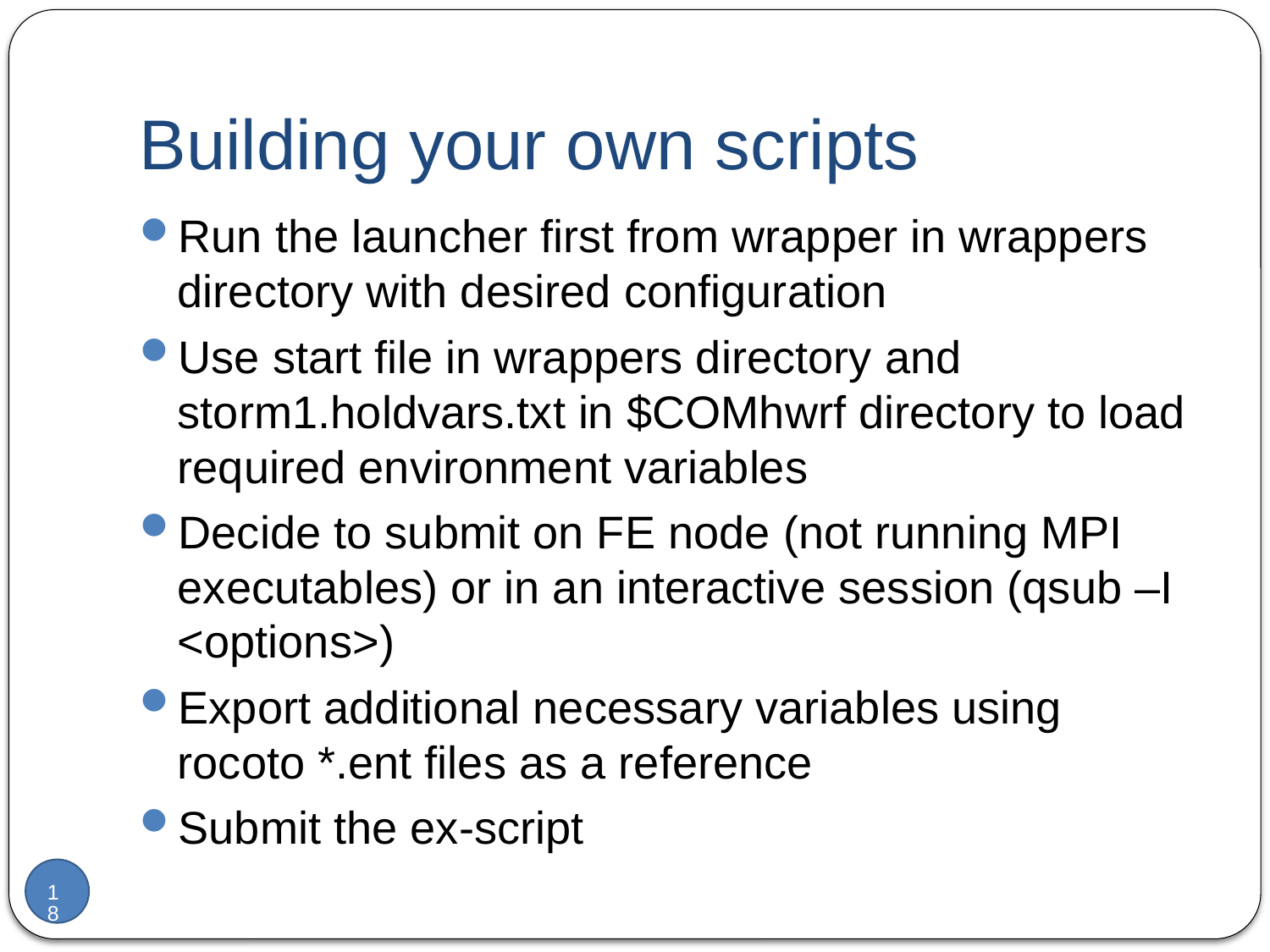

# Building your own scripts
Run the launcher first from wrapper in wrappers directory with desired configuration
Use start file in wrappers directory and storm1.holdvars.txt in $COMhwrf directory to load required environment variables
Decide to submit on FE node (not running MPI executables) or in an interactive session (qsub –I <options>)
Export additional necessary variables using rocoto *.ent files as a reference
Submit the ex-script